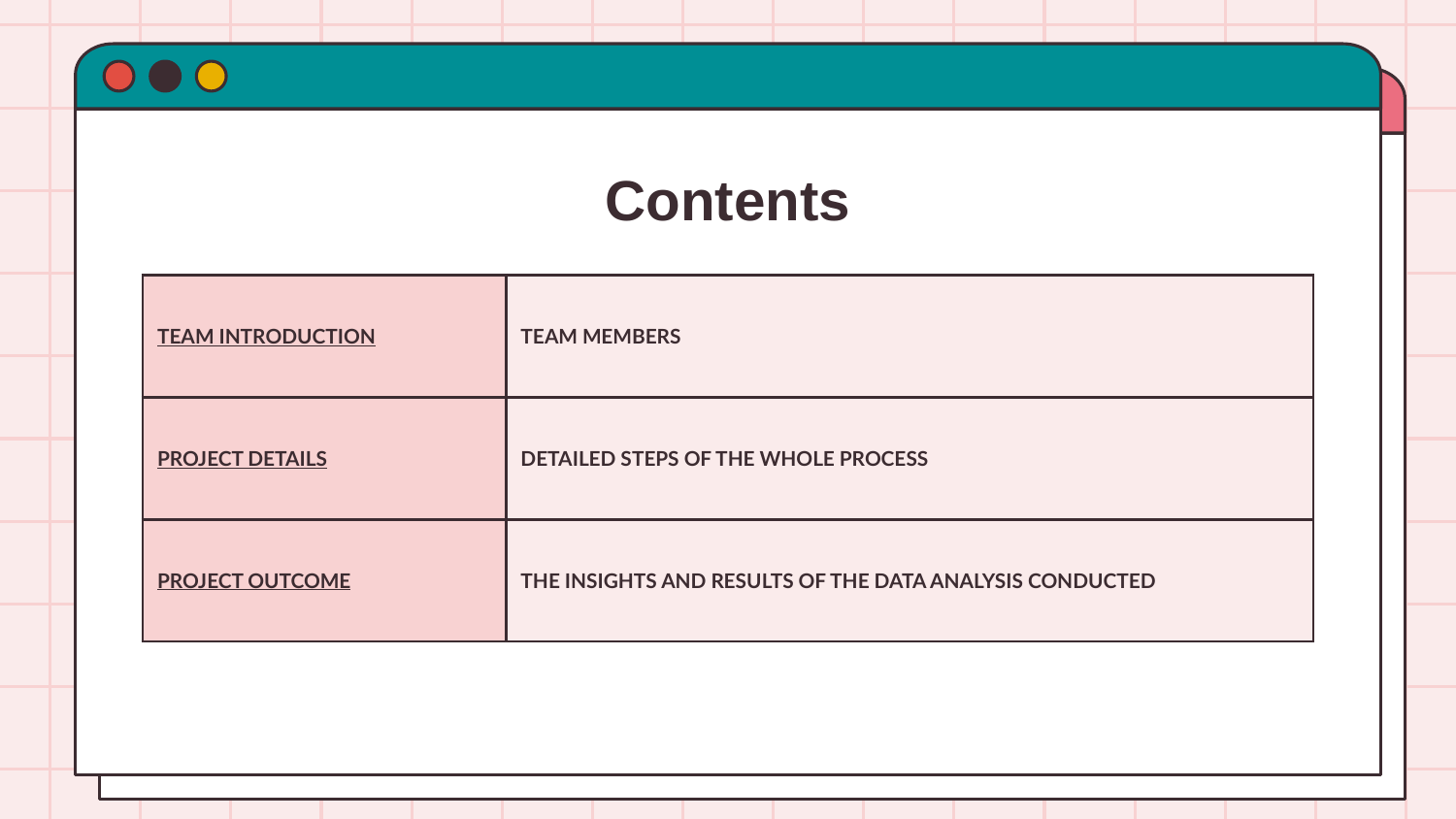

# Contents
| TEAM INTRODUCTION | TEAM MEMBERS |
| --- | --- |
| PROJECT DETAILS | DETAILED STEPS OF THE WHOLE PROCESS |
| PROJECT OUTCOME | THE INSIGHTS AND RESULTS OF THE DATA ANALYSIS CONDUCTED |